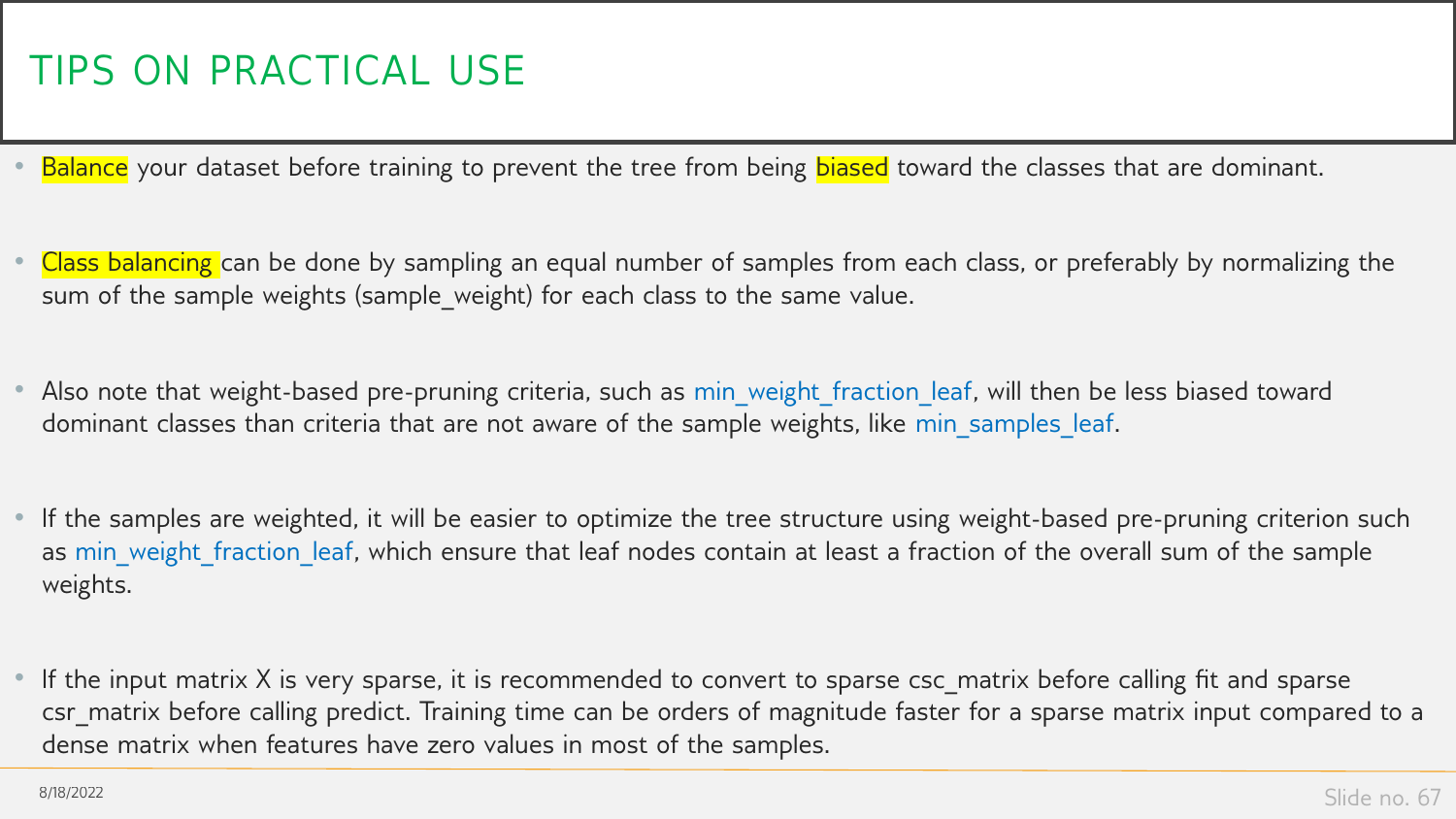

# Tips on practical use
Balance your dataset before training to prevent the tree from being biased toward the classes that are dominant.

Class balancing can be done by sampling an equal number of samples from each class, or preferably by normalizing the sum of the sample weights (sample_weight) for each class to the same value.

Also note that weight-based pre-pruning criteria, such as min_weight_fraction_leaf, will then be less biased toward dominant classes than criteria that are not aware of the sample weights, like min_samples_leaf.

If the samples are weighted, it will be easier to optimize the tree structure using weight-based pre-pruning criterion such as min_weight_fraction_leaf, which ensure that leaf nodes contain at least a fraction of the overall sum of the sample weights.

If the input matrix X is very sparse, it is recommended to convert to sparse csc_matrix before calling fit and sparse csr_matrix before calling predict. Training time can be orders of magnitude faster for a sparse matrix input compared to a dense matrix when features have zero values in most of the samples.
8/18/2022
Slide no. 67